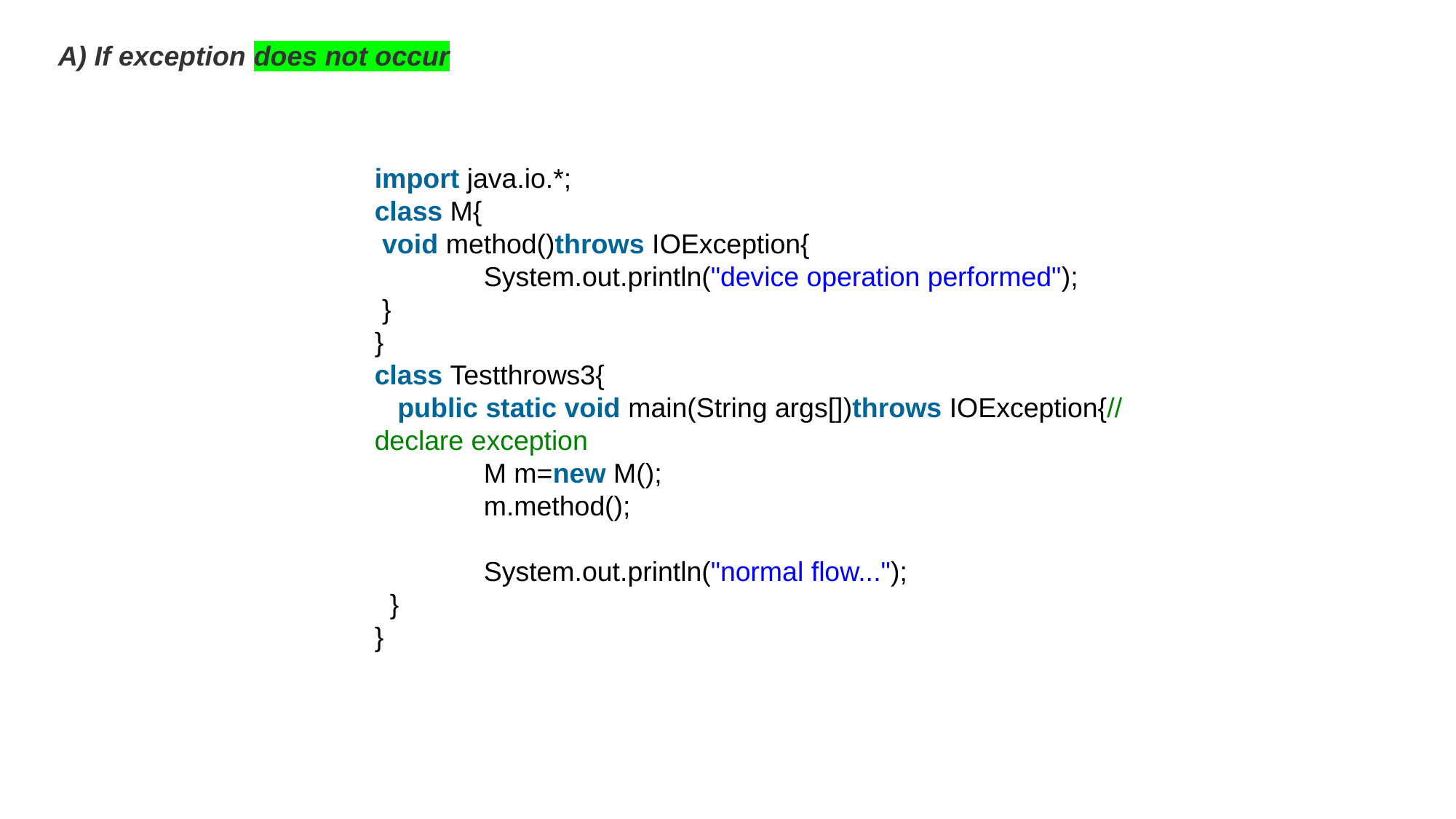

A) If exception does not occur
import java.io.*;
class M{
 void method()throws IOException{
  	System.out.println("device operation performed");
 }
}
class Testthrows3{
   public static void main(String args[])throws IOException{//declare exception
     	M m=new M();
     	m.method();

    	System.out.println("normal flow...");
  }
}